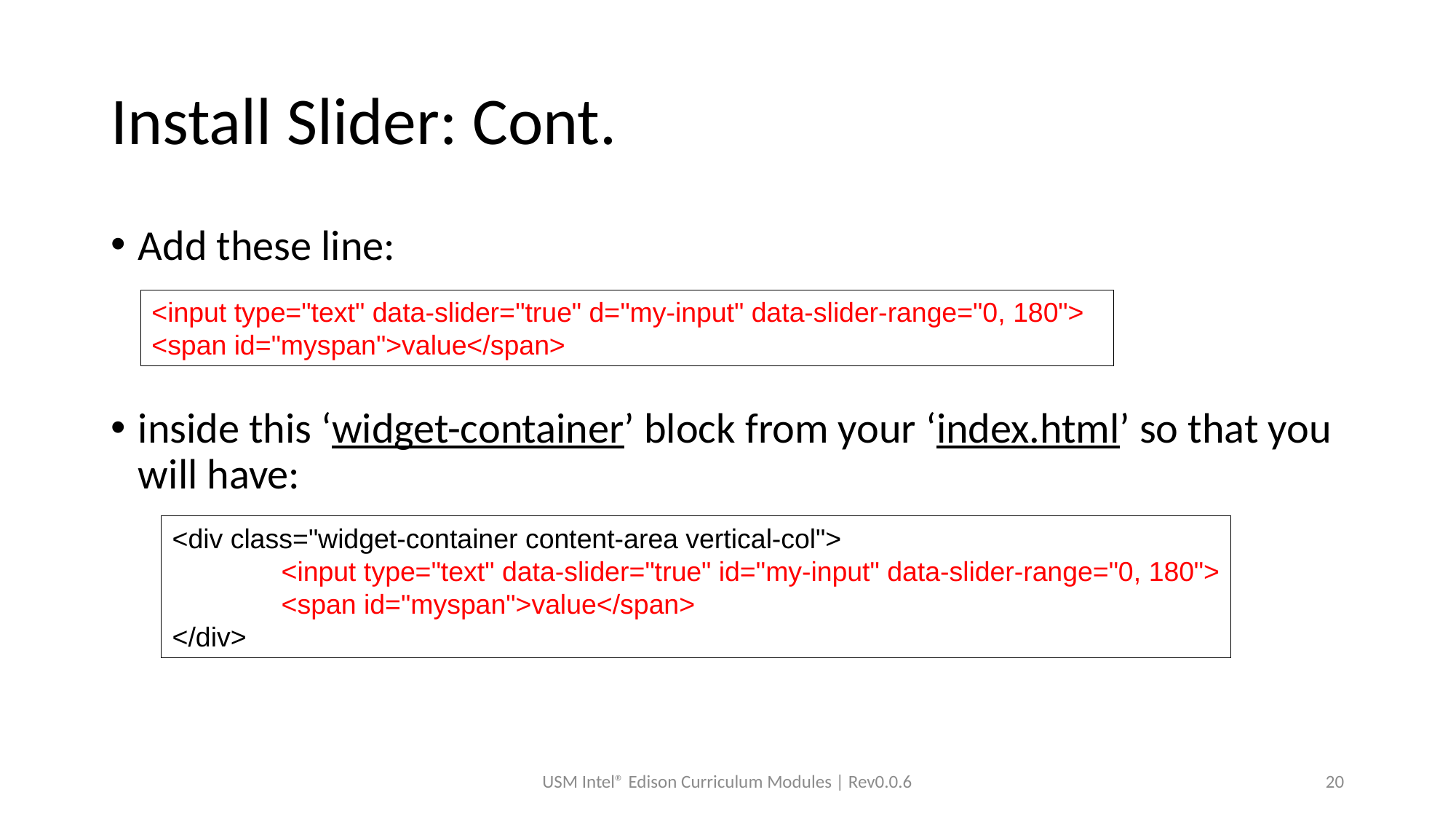

# Install Slider: Cont.
Add these line:

inside this ‘widget-container’ block from your ‘index.html’ so that you will have:

<input type="text" data-slider="true" d="my-input" data-slider-range="0, 180">
<span id="myspan">value</span>
<div class="widget-container content-area vertical-col">
	<input type="text" data-slider="true" id="my-input" data-slider-range="0, 180">
	<span id="myspan">value</span>
</div>
USM Intel® Edison Curriculum Modules | Rev0.0.6
20